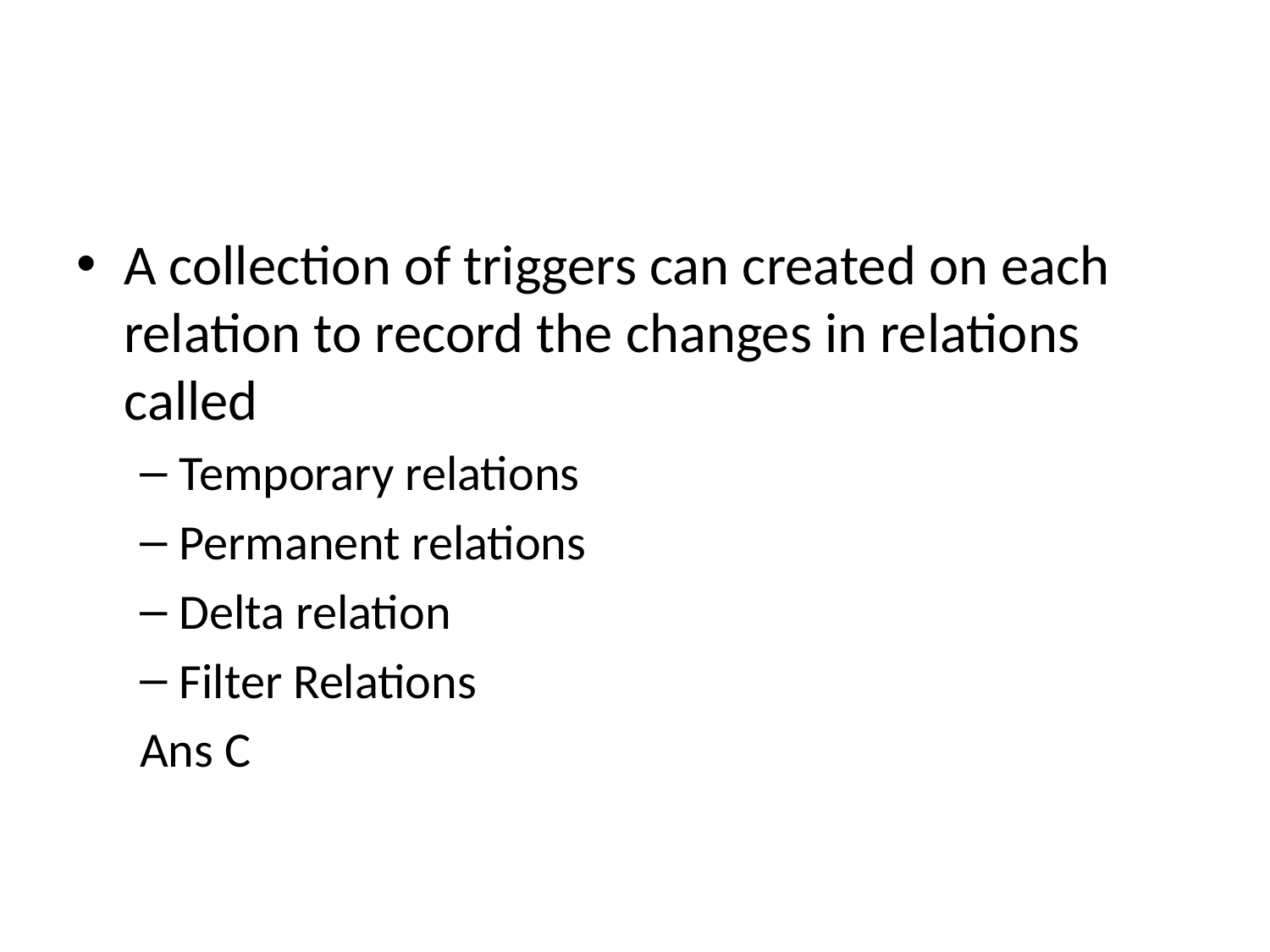

#
A collection of triggers can created on each relation to record the changes in relations called
Temporary relations
Permanent relations
Delta relation
Filter Relations
Ans C